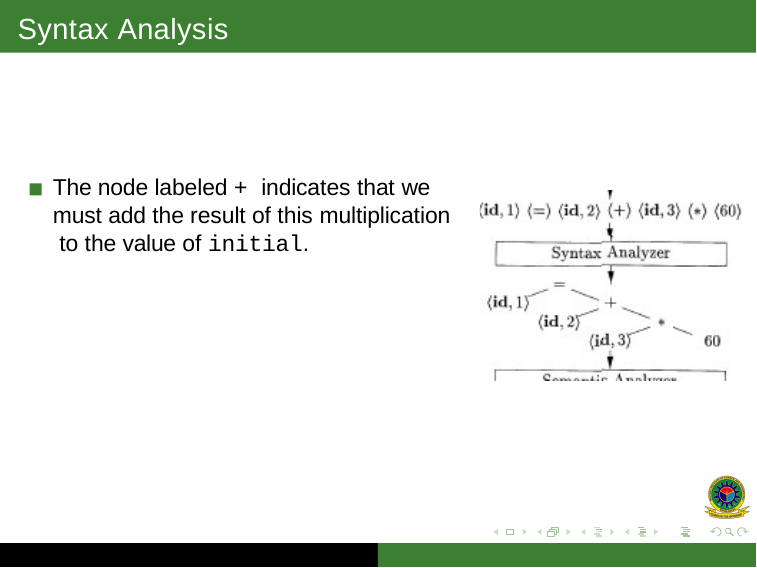

# Syntax Analysis
The node labeled + indicates that we  must add the result of this multiplication  to the value of initial.